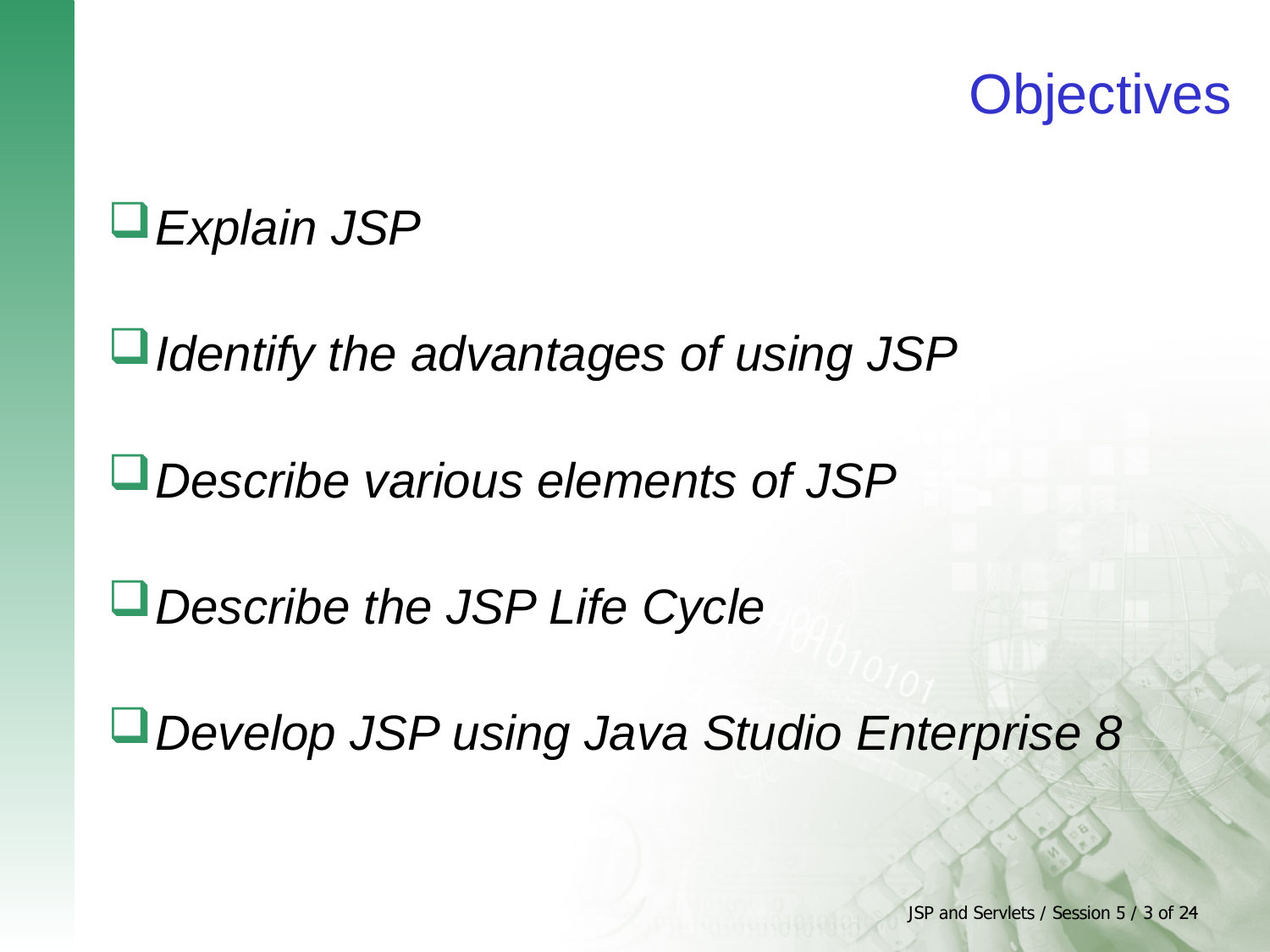

# Objectives
Explain JSP

Identify the advantages of using JSP

Describe various elements of JSP

Describe the JSP Life Cycle

Develop JSP using Java Studio Enterprise 8